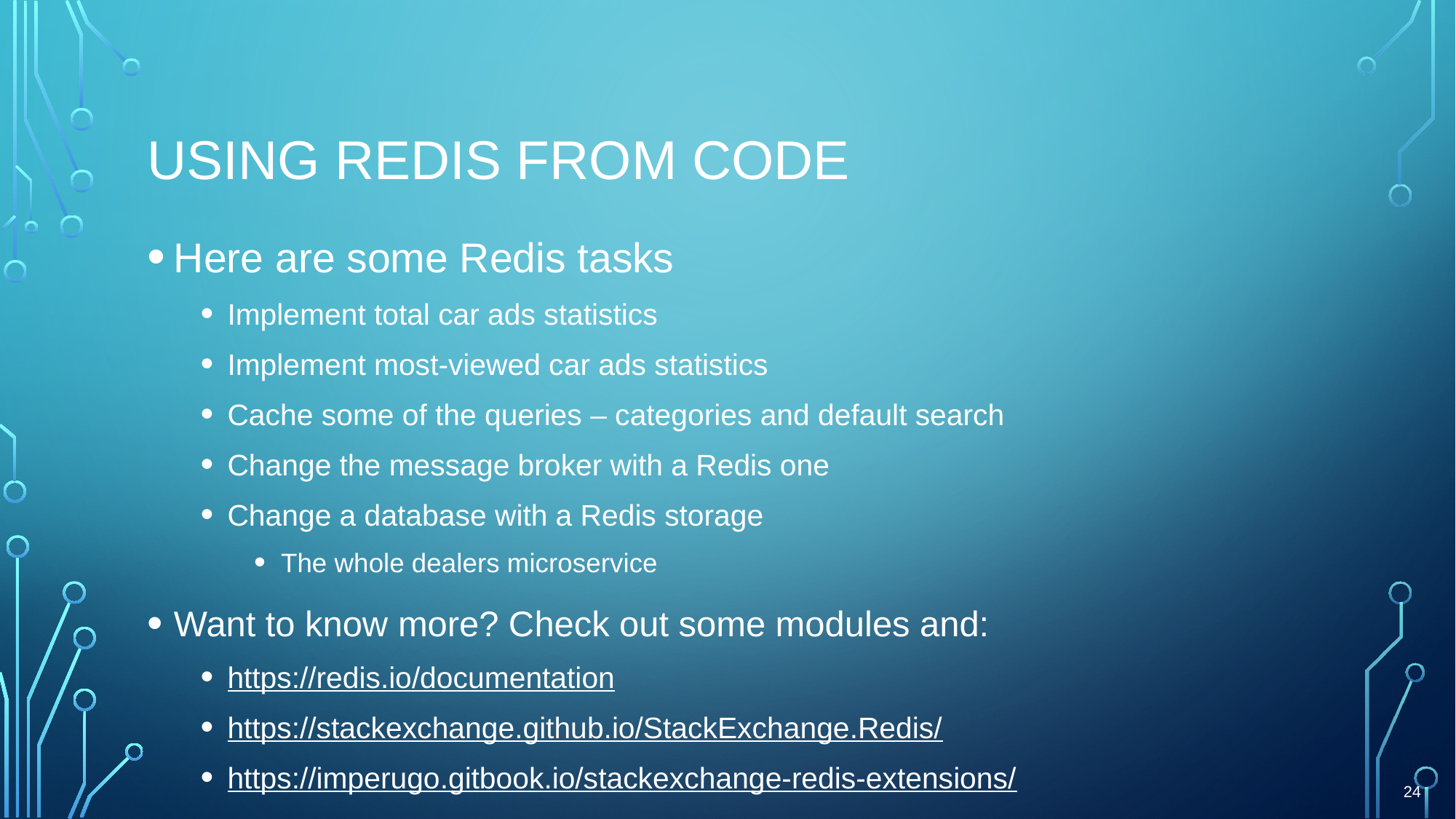

# Using Redis From Code
Here are some Redis tasks
Implement total car ads statistics
Implement most-viewed car ads statistics
Cache some of the queries – categories and default search
Change the message broker with a Redis one
Change a database with a Redis storage
The whole dealers microservice
Want to know more? Check out some modules and:
https://redis.io/documentation
https://stackexchange.github.io/StackExchange.Redis/
https://imperugo.gitbook.io/stackexchange-redis-extensions/

24